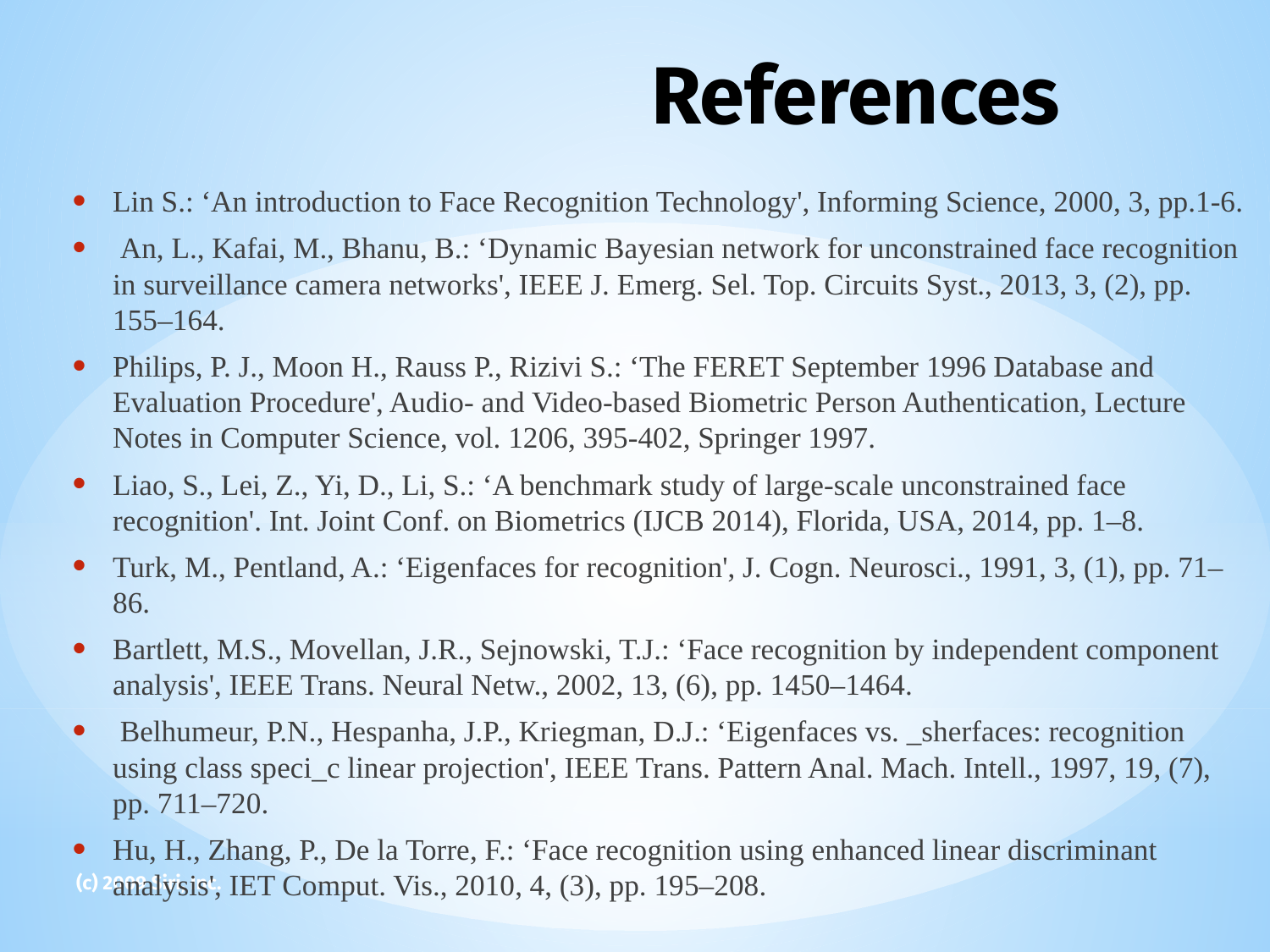

References
Lin S.: ‘An introduction to Face Recognition Technology', Informing Science, 2000, 3, pp.1‐6.
 An, L., Kafai, M., Bhanu, B.: ‘Dynamic Bayesian network for unconstrained face recognition in surveillance camera networks', IEEE J. Emerg. Sel. Top. Circuits Syst., 2013, 3, (2), pp. 155–164.
Philips, P. J., Moon H., Rauss P., Rizivi S.: ‘The FERET September 1996 Database and Evaluation Procedure', Audio‐ and Video‐based Biometric Person Authentication, Lecture Notes in Computer Science, vol. 1206, 395‐402, Springer 1997.
Liao, S., Lei, Z., Yi, D., Li, S.: ‘A benchmark study of large‐scale unconstrained face recognition'. Int. Joint Conf. on Biometrics (IJCB 2014), Florida, USA, 2014, pp. 1–8.
Turk, M., Pentland, A.: ‘Eigenfaces for recognition', J. Cogn. Neurosci., 1991, 3, (1), pp. 71–86.
Bartlett, M.S., Movellan, J.R., Sejnowski, T.J.: ‘Face recognition by independent component analysis', IEEE Trans. Neural Netw., 2002, 13, (6), pp. 1450–1464.
 Belhumeur, P.N., Hespanha, J.P., Kriegman, D.J.: ‘Eigenfaces vs. _sherfaces: recognition using class speci_c linear projection', IEEE Trans. Pattern Anal. Mach. Intell., 1997, 19, (7), pp. 711–720.
Hu, H., Zhang, P., De la Torre, F.: ‘Face recognition using enhanced linear discriminant analysis', IET Comput. Vis., 2010, 4, (3), pp. 195–208.
(c) 2009 Siri, Inc.